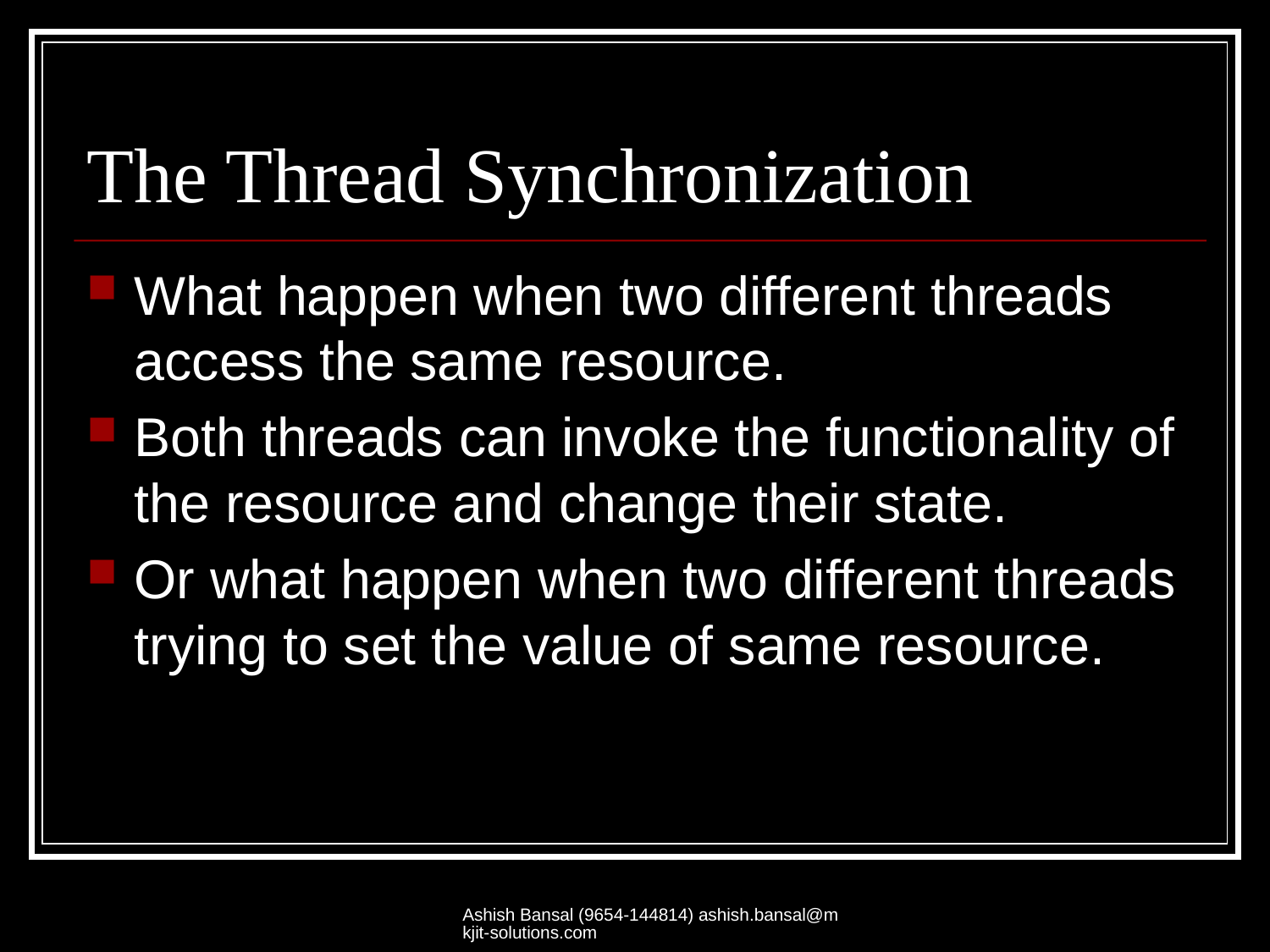

# The Thread Synchronization
What happen when two different threads access the same resource.
Both threads can invoke the functionality of the resource and change their state.
Or what happen when two different threads trying to set the value of same resource.
Ashish Bansal (9654-144814) ashish.bansal@mkjit-solutions.com